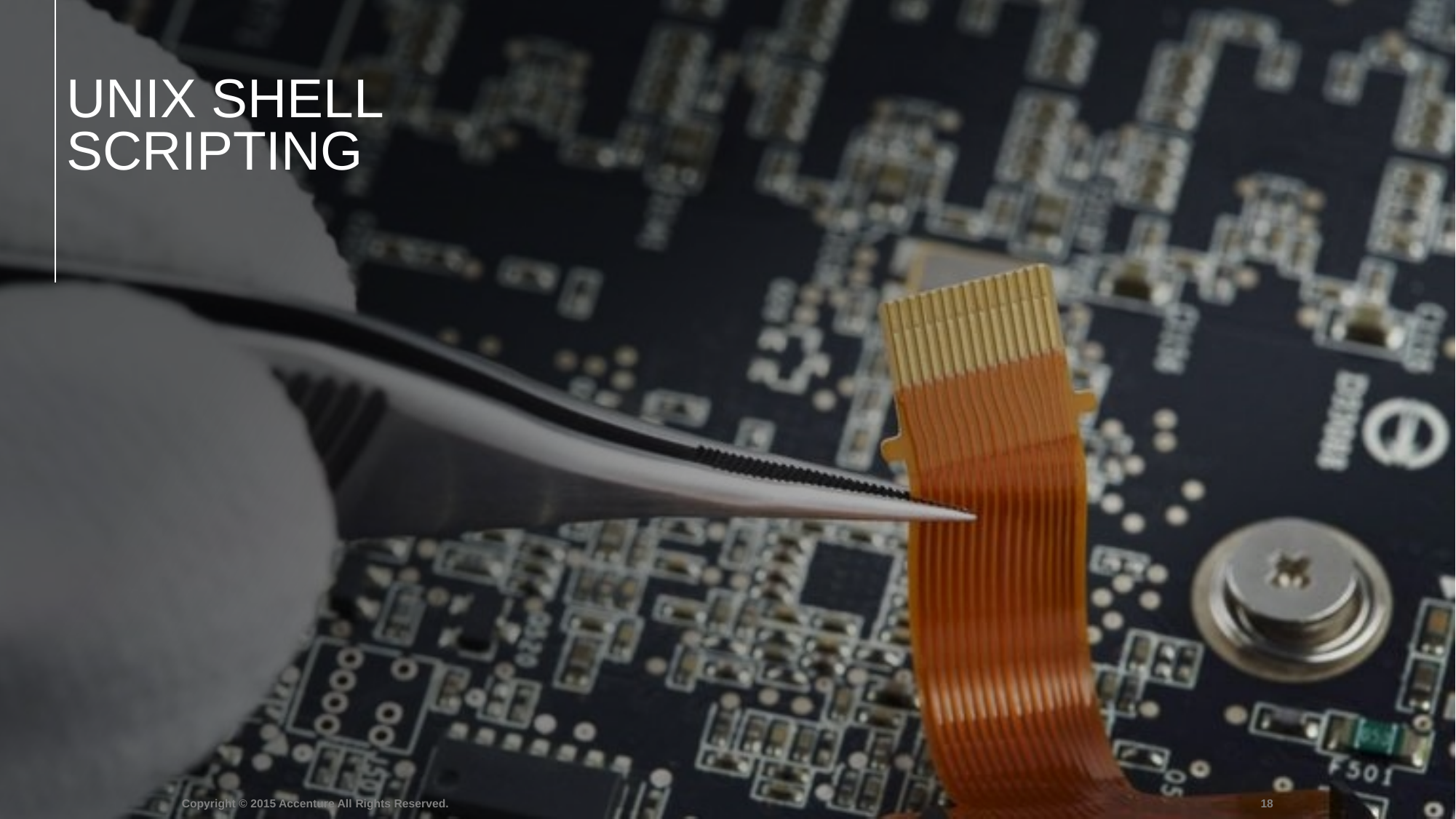

# UNIX SHELL SCRIPTING
Copyright © 2015 Accenture All Rights Reserved.
18